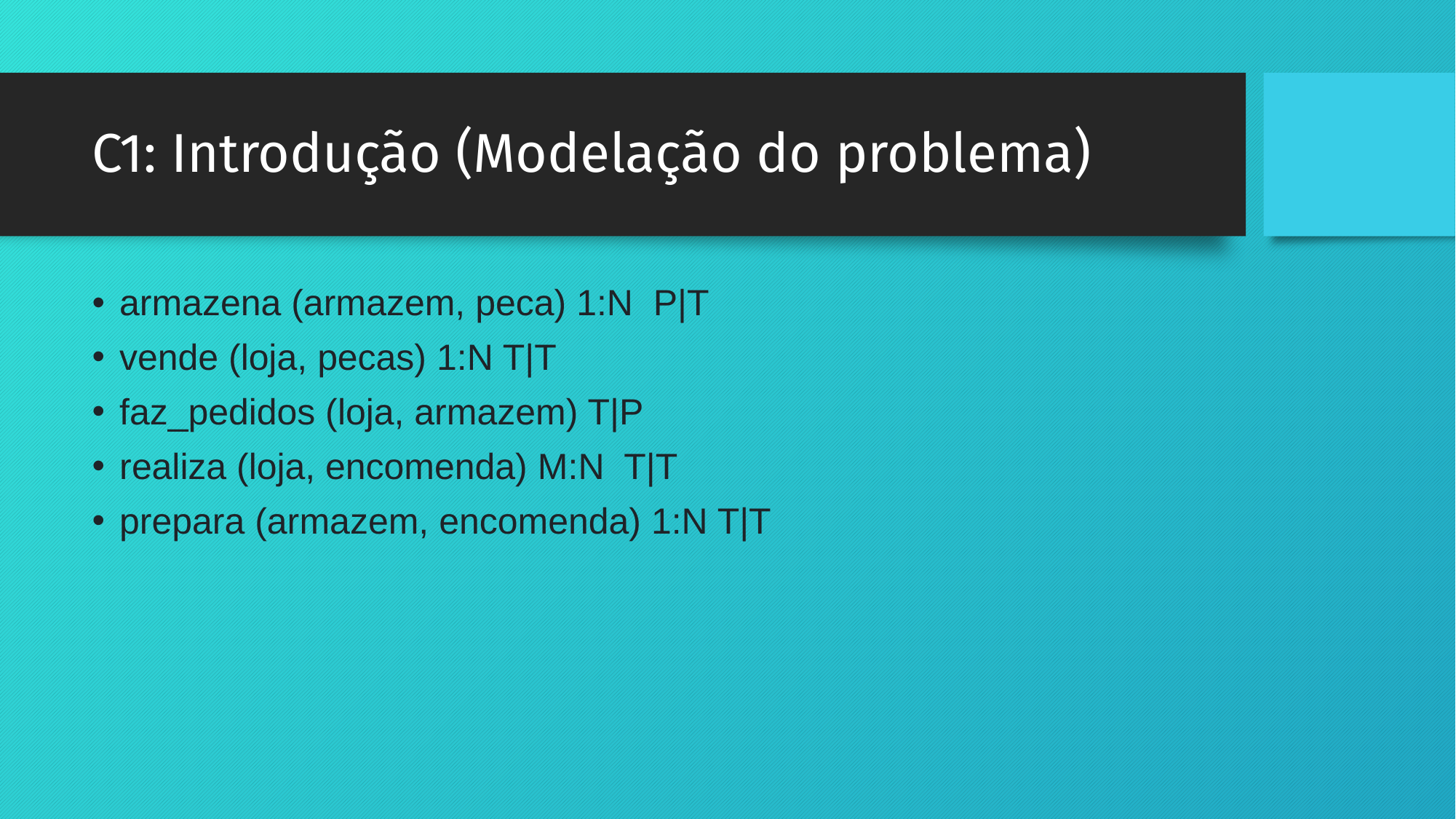

# C1: Introdução (Modelação do problema)
armazena (armazem, peca) 1:N  P|T
vende (loja, pecas) 1:N T|T
faz_pedidos (loja, armazem) T|P
realiza (loja, encomenda) M:N  T|T
prepara (armazem, encomenda) 1:N T|T